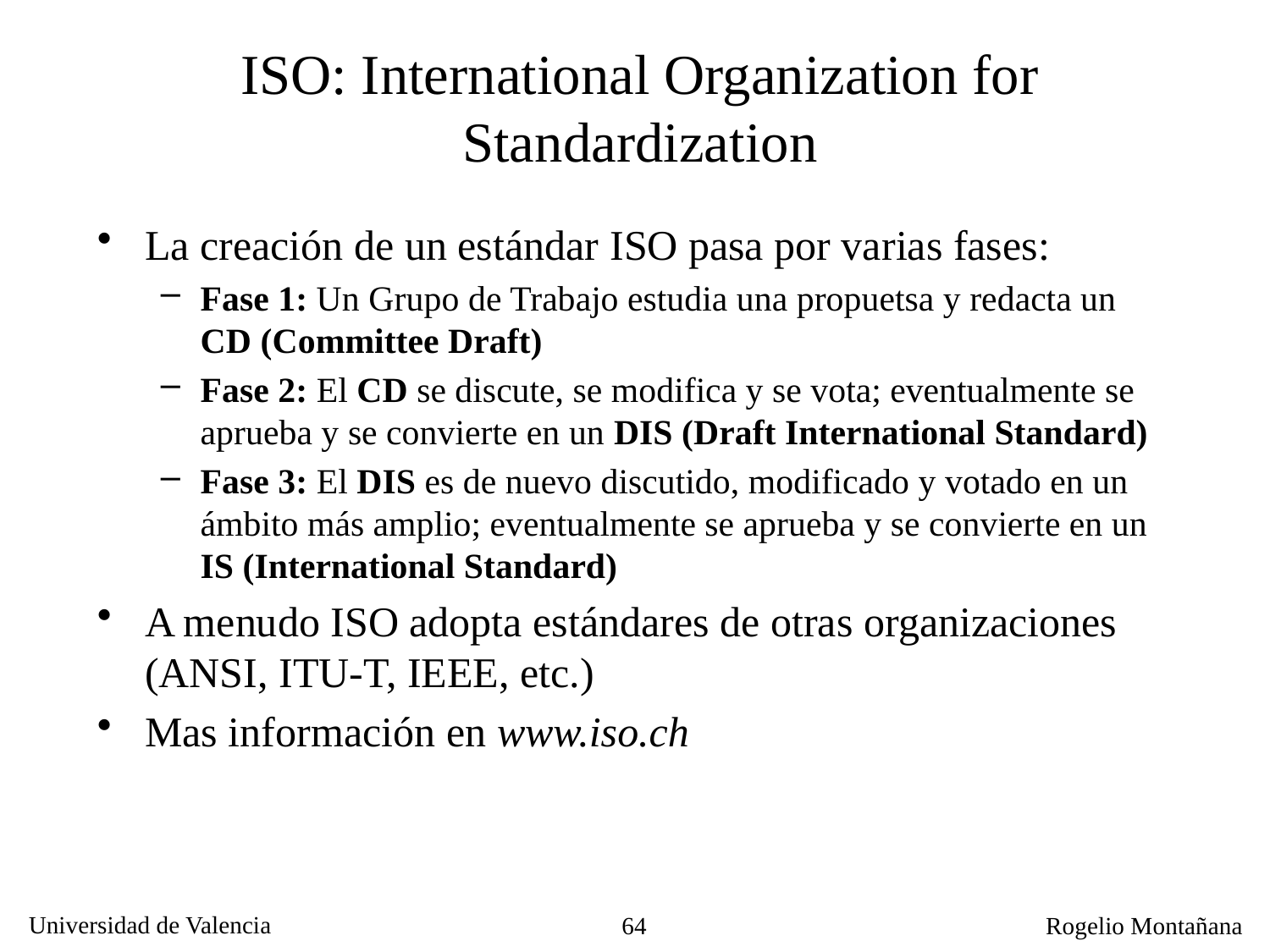

# ISO: International Organization for Standardization
La creación de un estándar ISO pasa por varias fases:
Fase 1: Un Grupo de Trabajo estudia una propuetsa y redacta un CD (Committee Draft)
Fase 2: El CD se discute, se modifica y se vota; eventualmente se aprueba y se convierte en un DIS (Draft International Standard)
Fase 3: El DIS es de nuevo discutido, modificado y votado en un ámbito más amplio; eventualmente se aprueba y se convierte en un IS (International Standard)
A menudo ISO adopta estándares de otras organizaciones (ANSI, ITU-T, IEEE, etc.)
Mas información en www.iso.ch

64